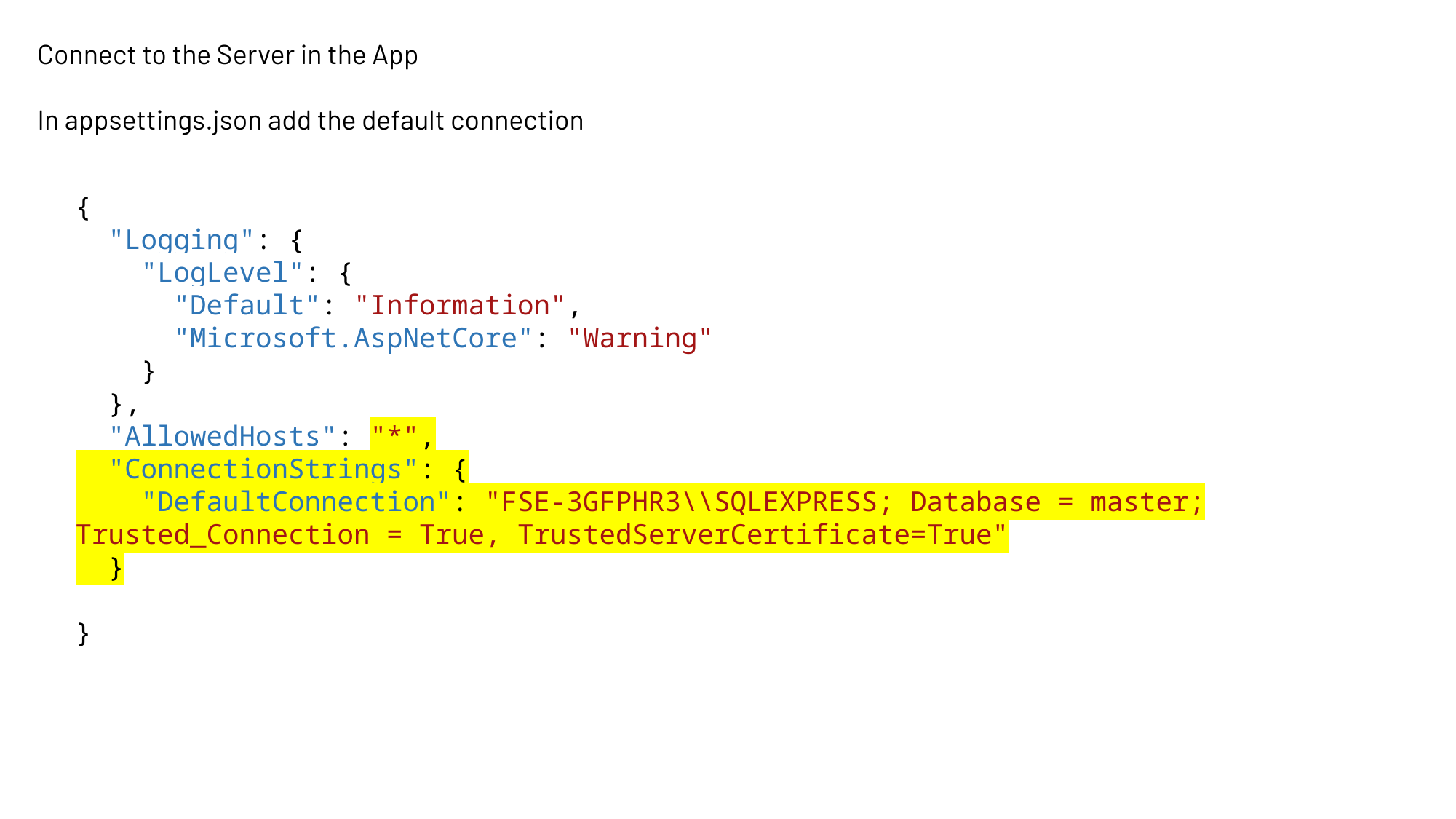

Connect to the Server in the App

In appsettings.json add the default connection
{
  "Logging": {
    "LogLevel": {
      "Default": "Information",
      "Microsoft.AspNetCore": "Warning"
    }
  },
  "AllowedHosts": "*",
  "ConnectionStrings": {
    "DefaultConnection": "FSE-3GFPHR3\\SQLEXPRESS; Database = master; Trusted_Connection = True, TrustedServerCertificate=True"
  }

}